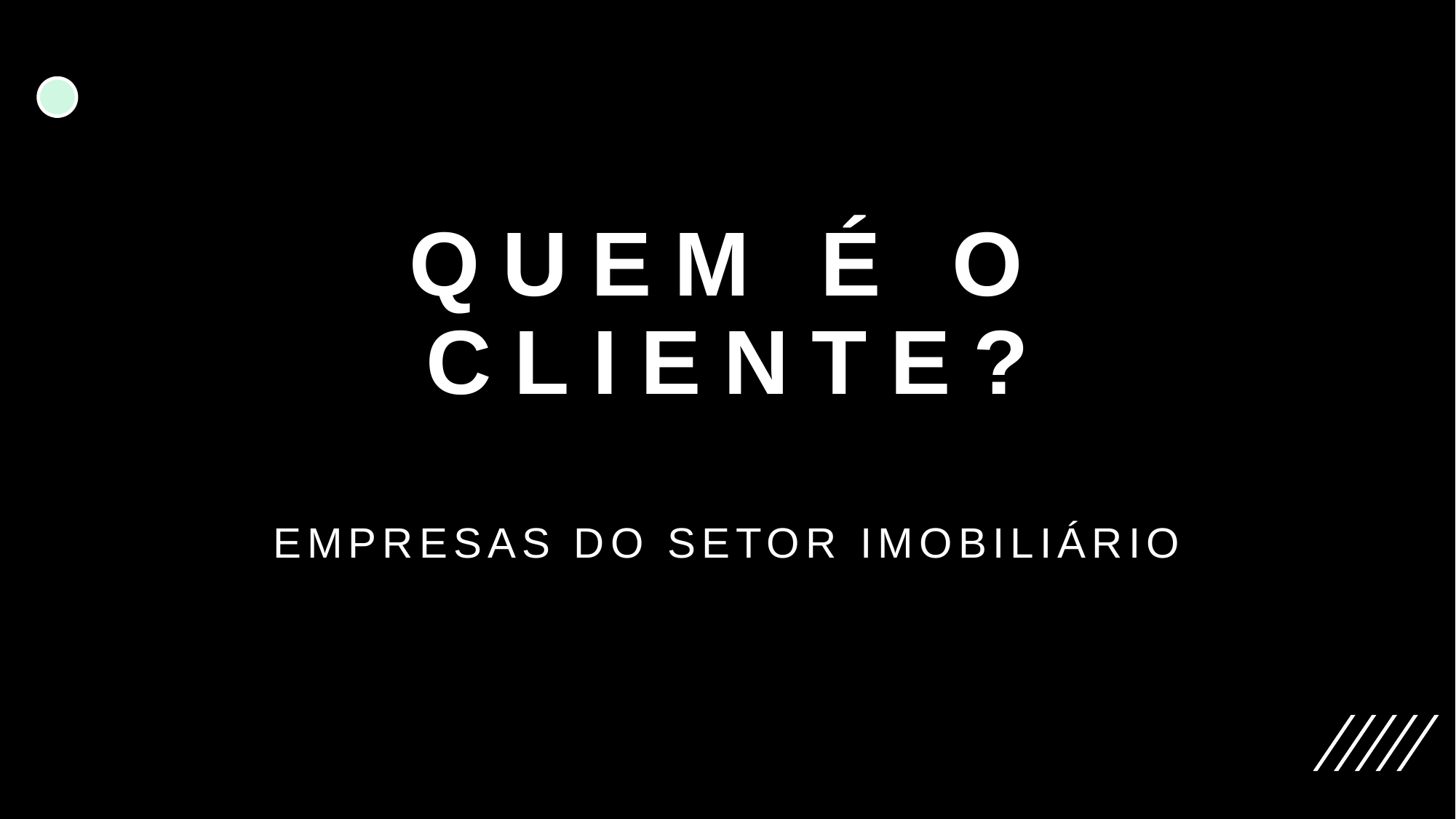

# Quem é o Cliente?
Empresas do setor imobiliário